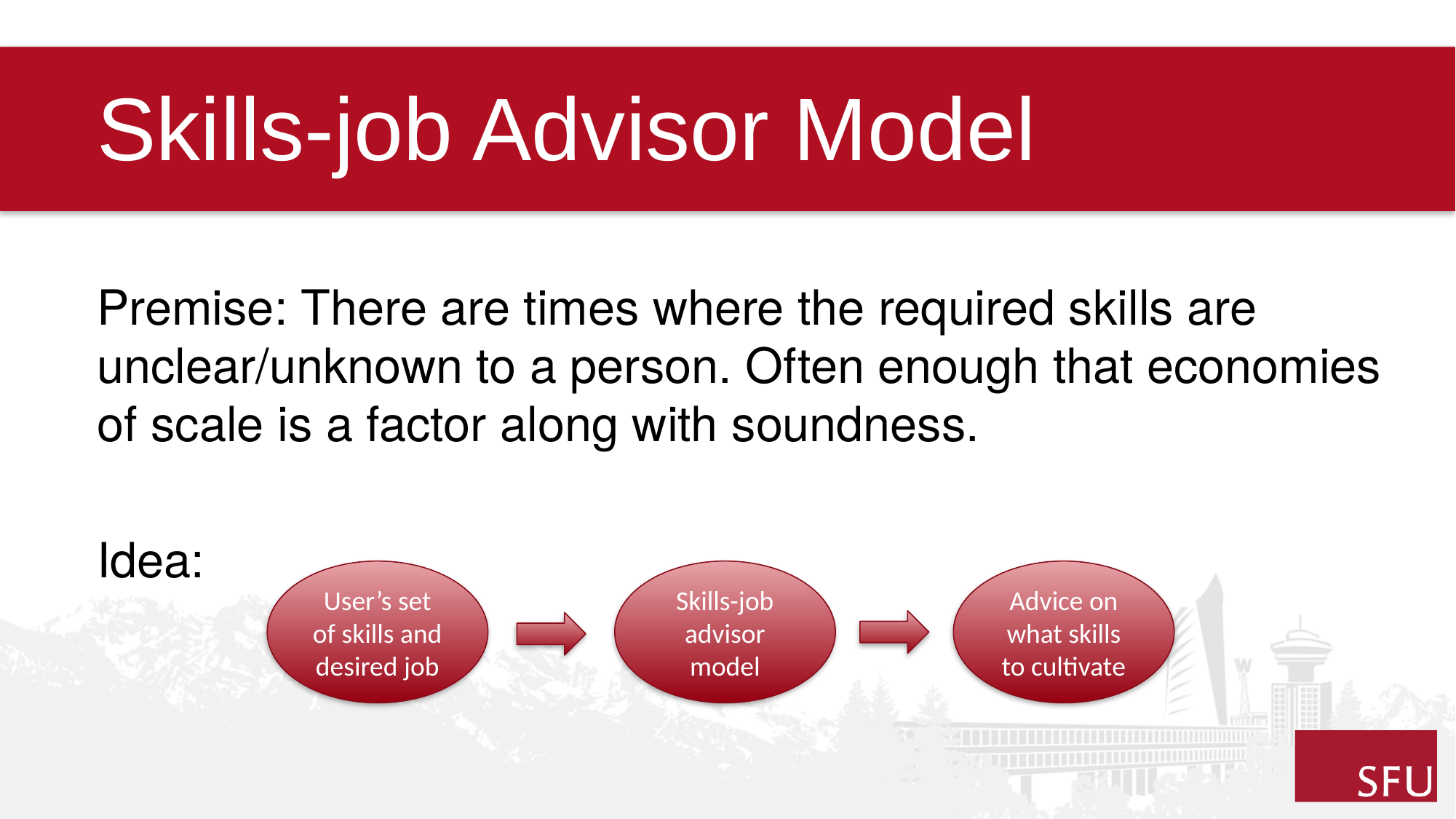

# Skills-job Advisor Model
Premise: There are times where the required skills are unclear/unknown to a person. Often enough that economies of scale is a factor along with soundness.

Idea:

Advice on what skills to cultivate
Skills-job advisor model
User’s set of skills and desired job